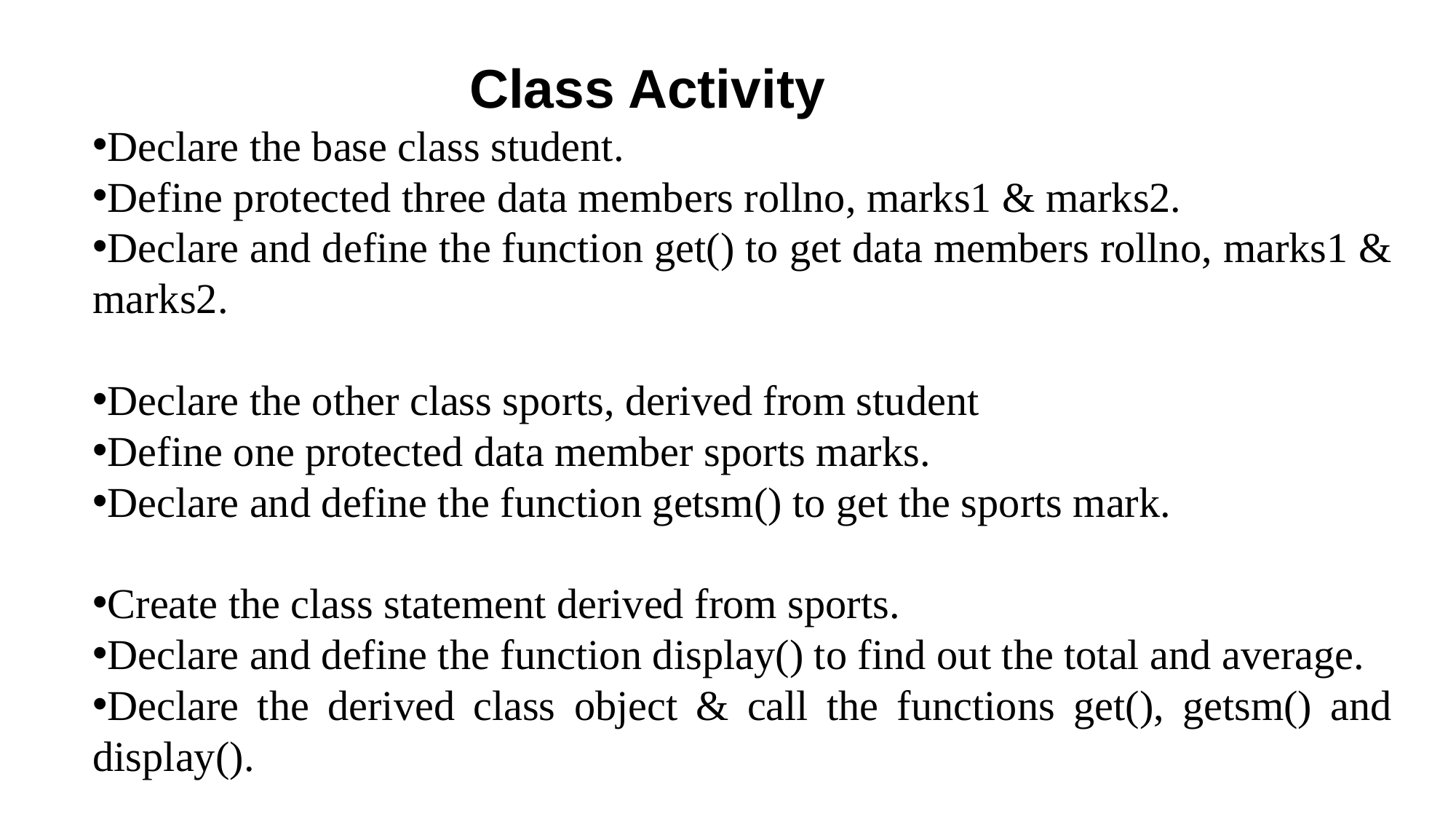

Class Activity
Declare the base class student.
Define protected three data members rollno, marks1 & marks2.
Declare and define the function get() to get data members rollno, marks1 & marks2.

Declare the other class sports, derived from student
Define one protected data member sports marks.
Declare and define the function getsm() to get the sports mark.

Create the class statement derived from sports.
Declare and define the function display() to find out the total and average.
Declare the derived class object & call the functions get(), getsm() and display().